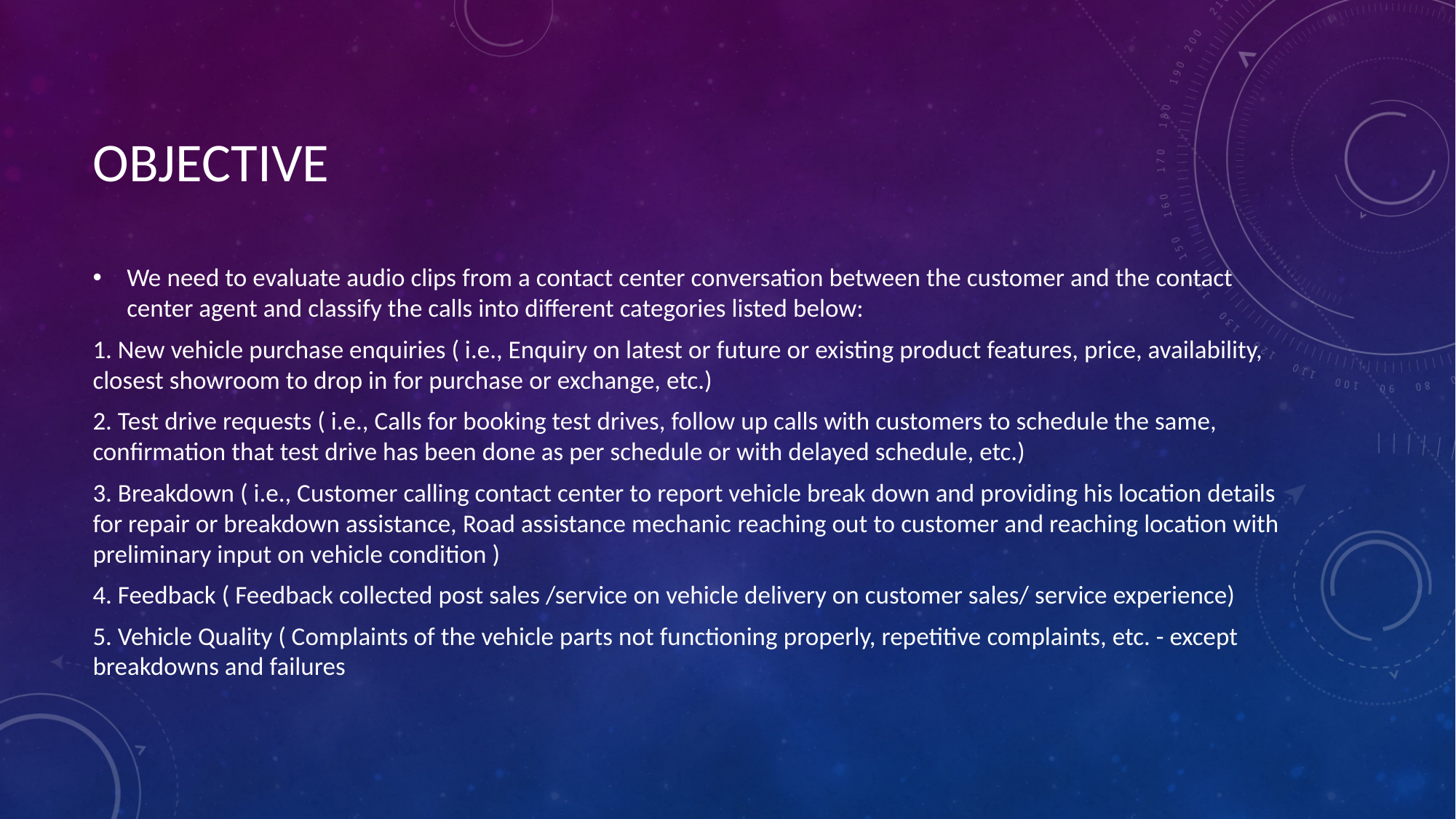

# Objective
We need to evaluate audio clips from a contact center conversation between the customer and the contact center agent and classify the calls into different categories listed below:
1. New vehicle purchase enquiries ( i.e., Enquiry on latest or future or existing product features, price, availability, closest showroom to drop in for purchase or exchange, etc.)
2. Test drive requests ( i.e., Calls for booking test drives, follow up calls with customers to schedule the same, confirmation that test drive has been done as per schedule or with delayed schedule, etc.)
3. Breakdown ( i.e., Customer calling contact center to report vehicle break down and providing his location details for repair or breakdown assistance, Road assistance mechanic reaching out to customer and reaching location with preliminary input on vehicle condition )
4. Feedback ( Feedback collected post sales /service on vehicle delivery on customer sales/ service experience)
5. Vehicle Quality ( Complaints of the vehicle parts not functioning properly, repetitive complaints, etc. - except breakdowns and failures